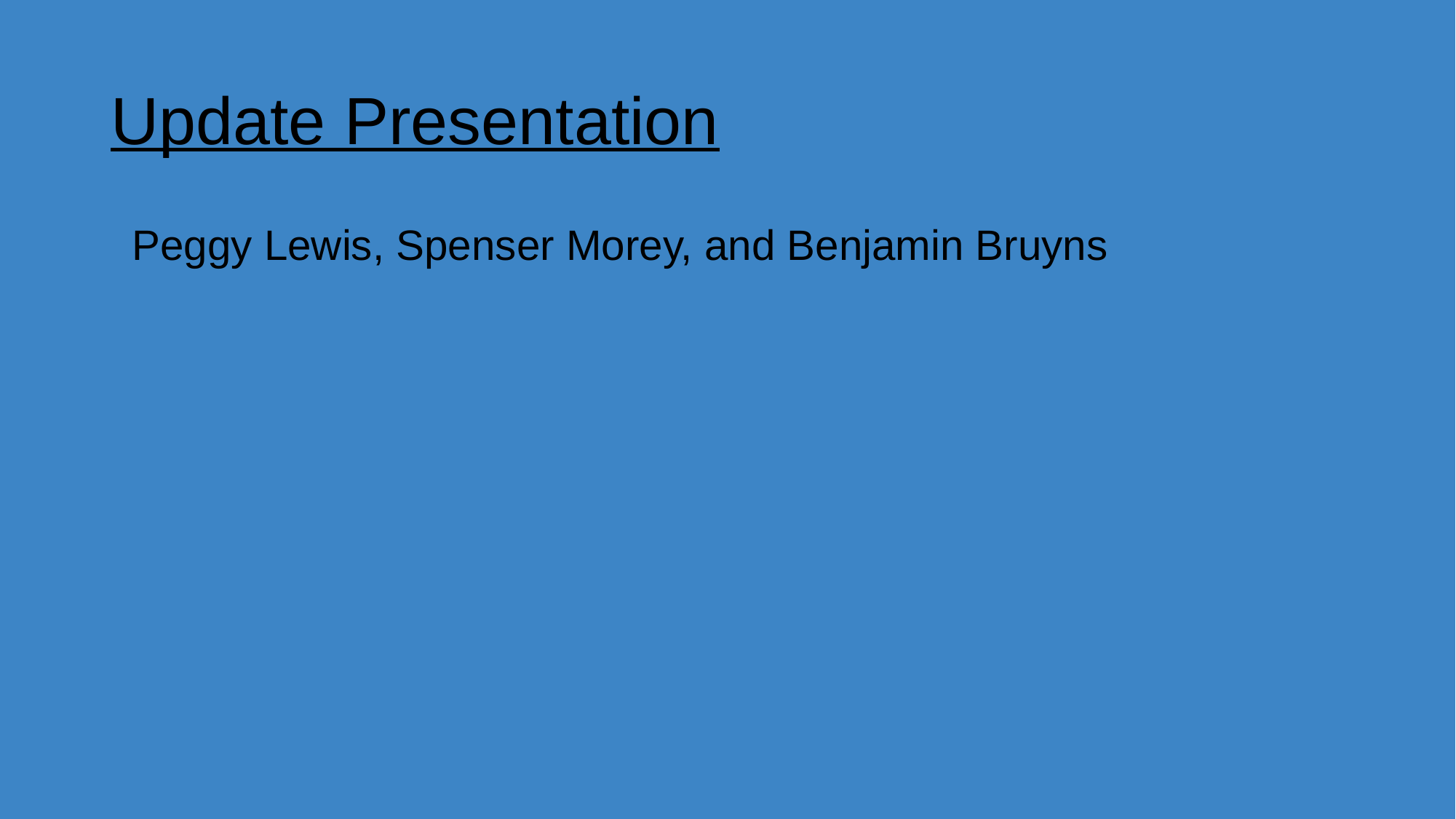

# Update Presentation
Peggy Lewis, Spenser Morey, and Benjamin Bruyns